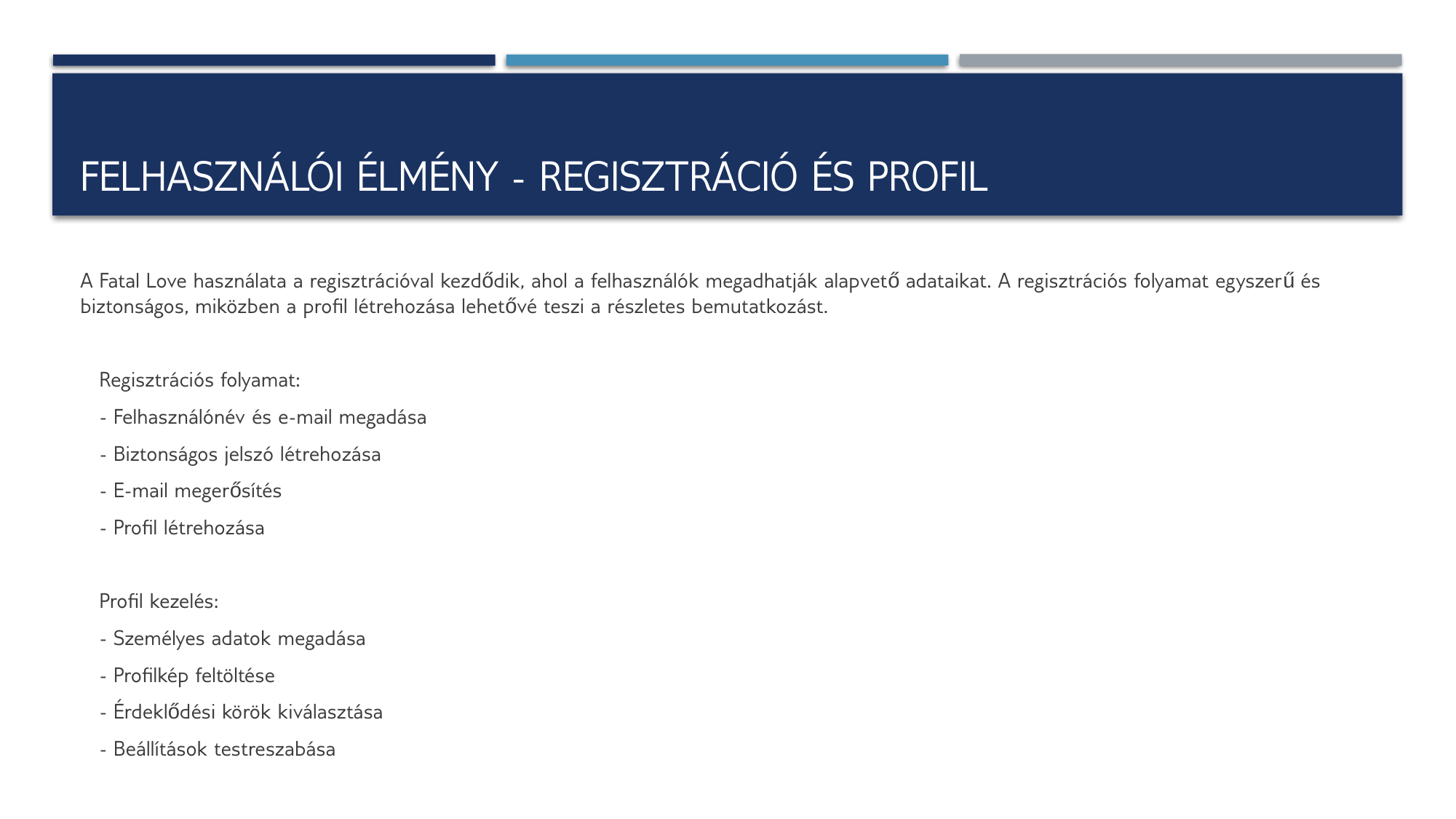

# FELHASZNÁLÓI ÉLMÉNY - REGISZTRÁCIÓ ÉS PROFIL
A Fatal Love használata a regisztrációval kezdődik, ahol a felhasználók megadhatják alapvető adataikat. A regisztrációs folyamat egyszerű és biztonságos, miközben a profil létrehozása lehetővé teszi a részletes bemutatkozást.

   Regisztrációs folyamat:
   - Felhasználónév és e-mail megadása
   - Biztonságos jelszó létrehozása
   - E-mail megerősítés
   - Profil létrehozása

   Profil kezelés:
   - Személyes adatok megadása
   - Profilkép feltöltése
   - Érdeklődési körök kiválasztása
   - Beállítások testreszabása